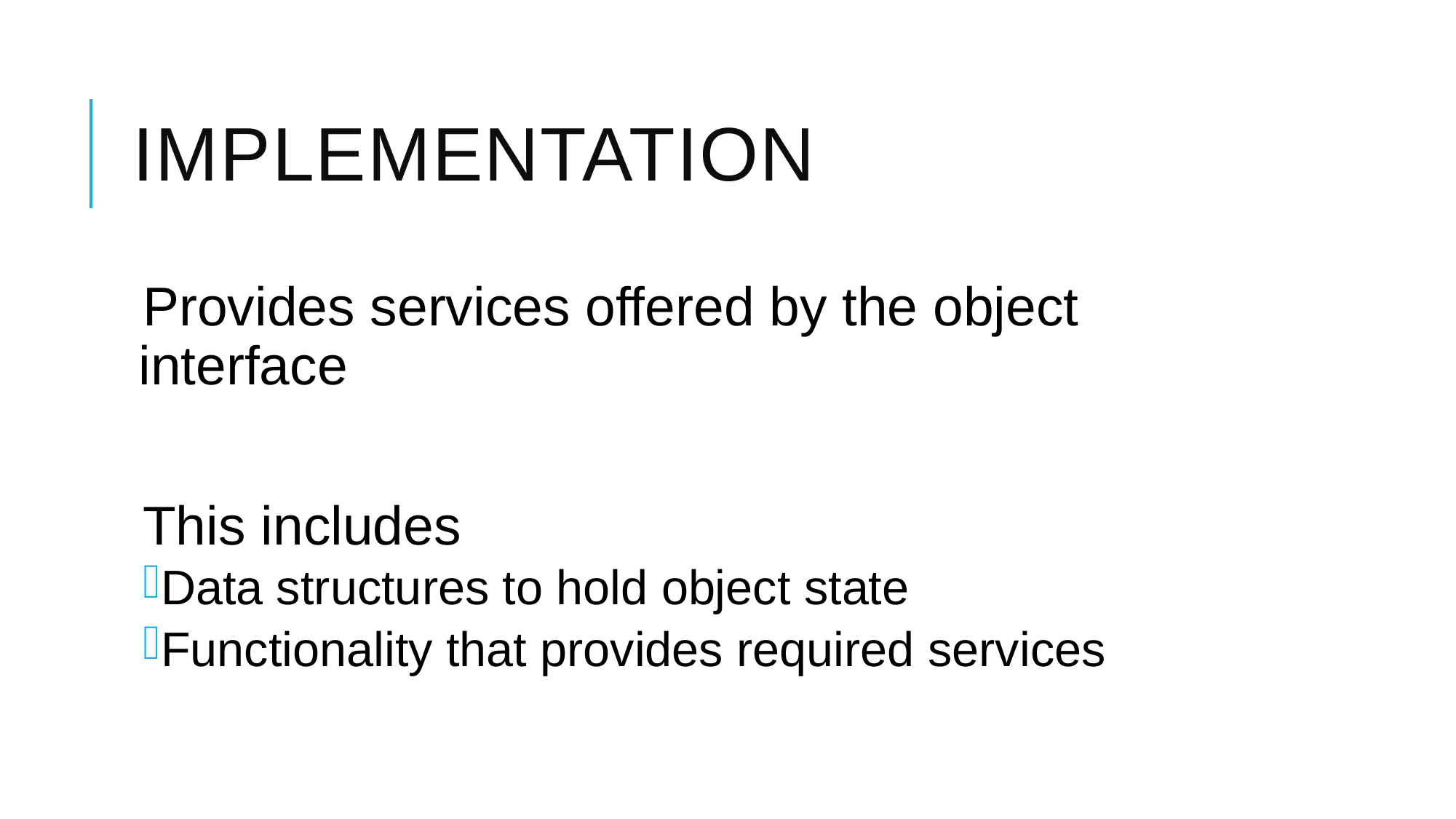

# Implementation
Provides services offered by the object interface

This includes
Data structures to hold object state
Functionality that provides required services